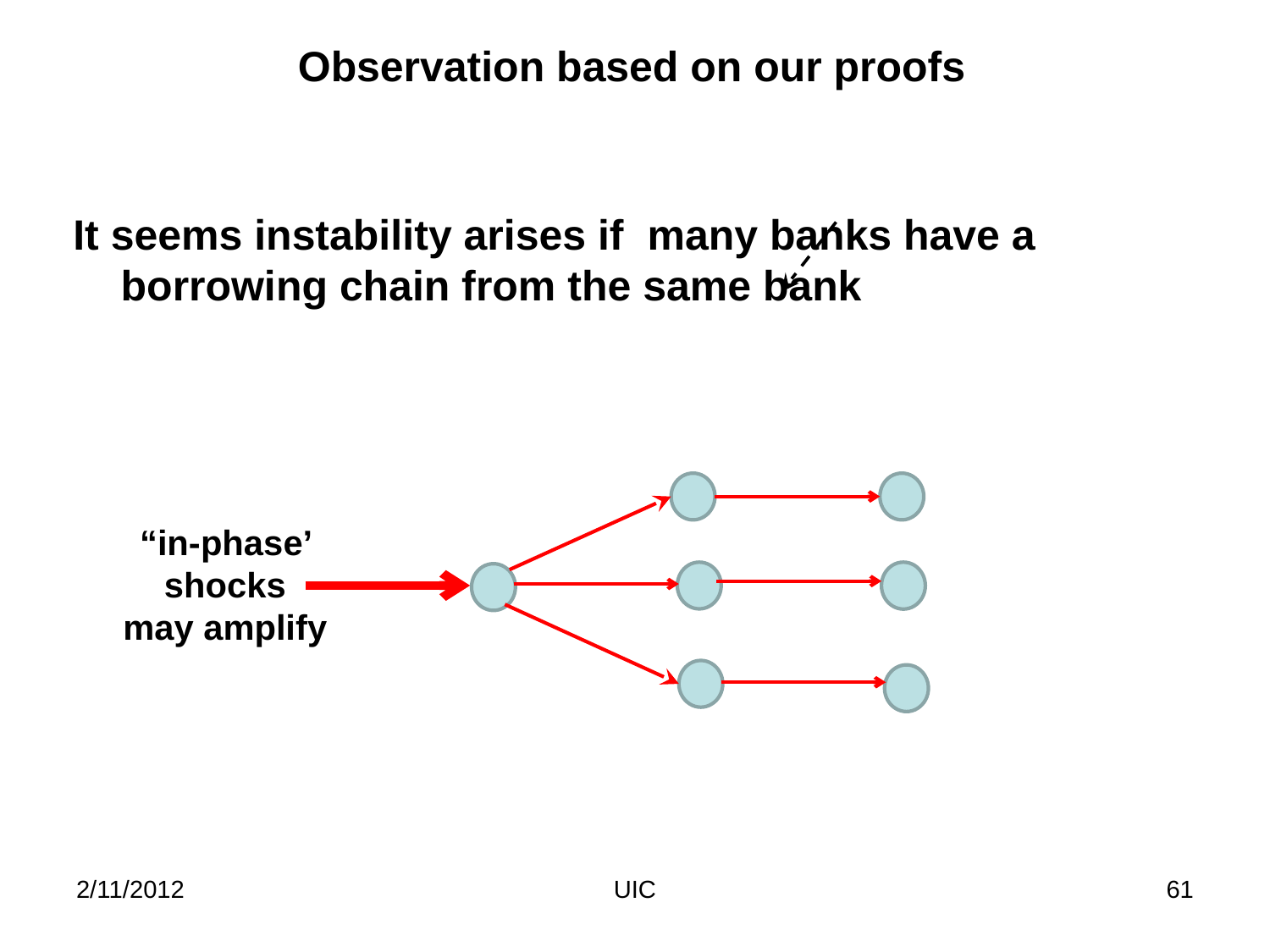

Observation based on our proofs

It seems instability arises if  many banks have a borrowing chain from the same bank

“in-phase’ shocks
may amplify

2/11/2012
UIC
61